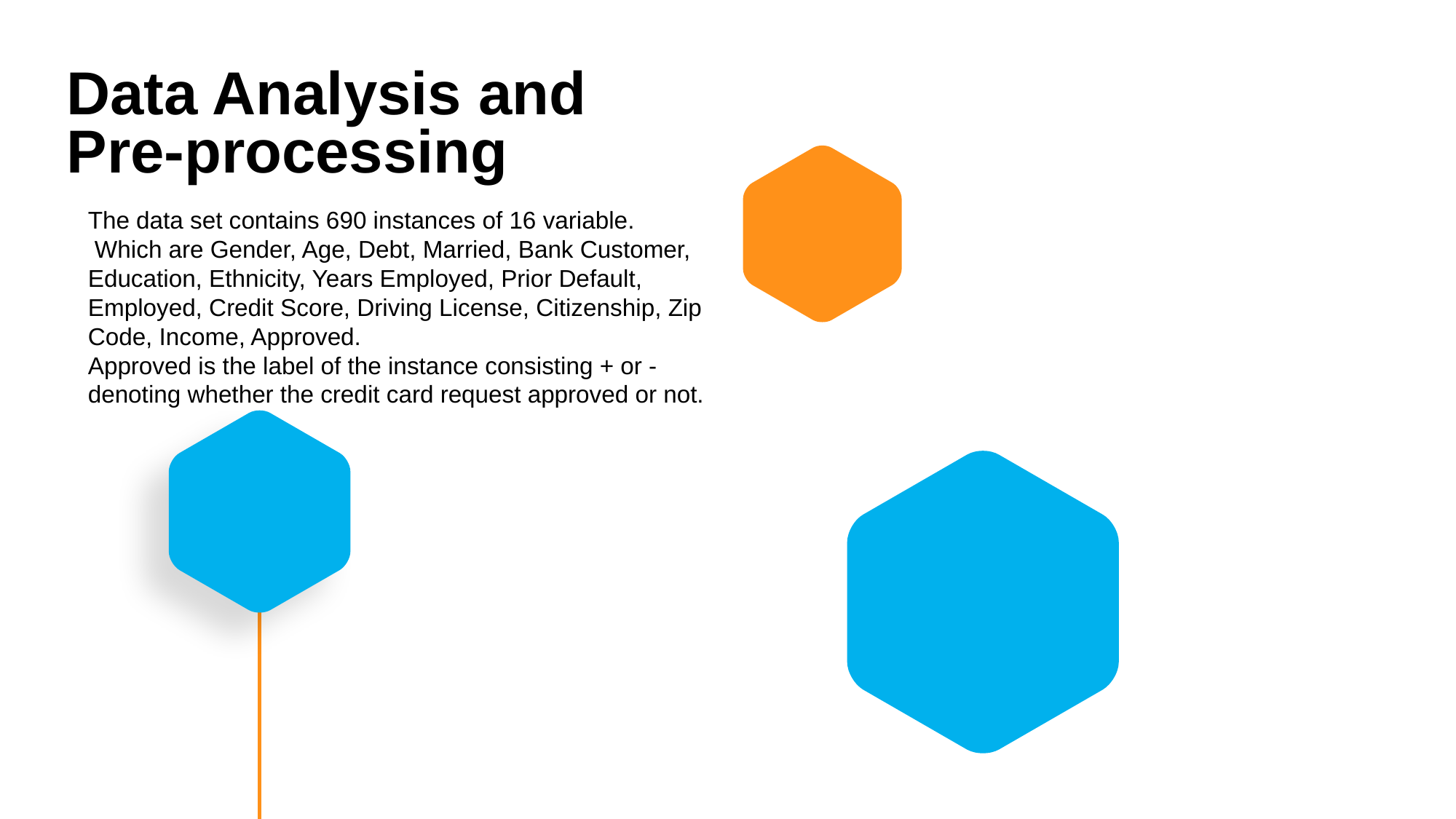

Data Analysis and Pre-processing

The data set contains 690 instances of 16 variable.
 Which are Gender, Age, Debt, Married, Bank Customer, Education, Ethnicity, Years Employed, Prior Default, Employed, Credit Score, Driving License, Citizenship, Zip Code, Income, Approved.
Approved is the label of the instance consisting + or - denoting whether the credit card request approved or not.